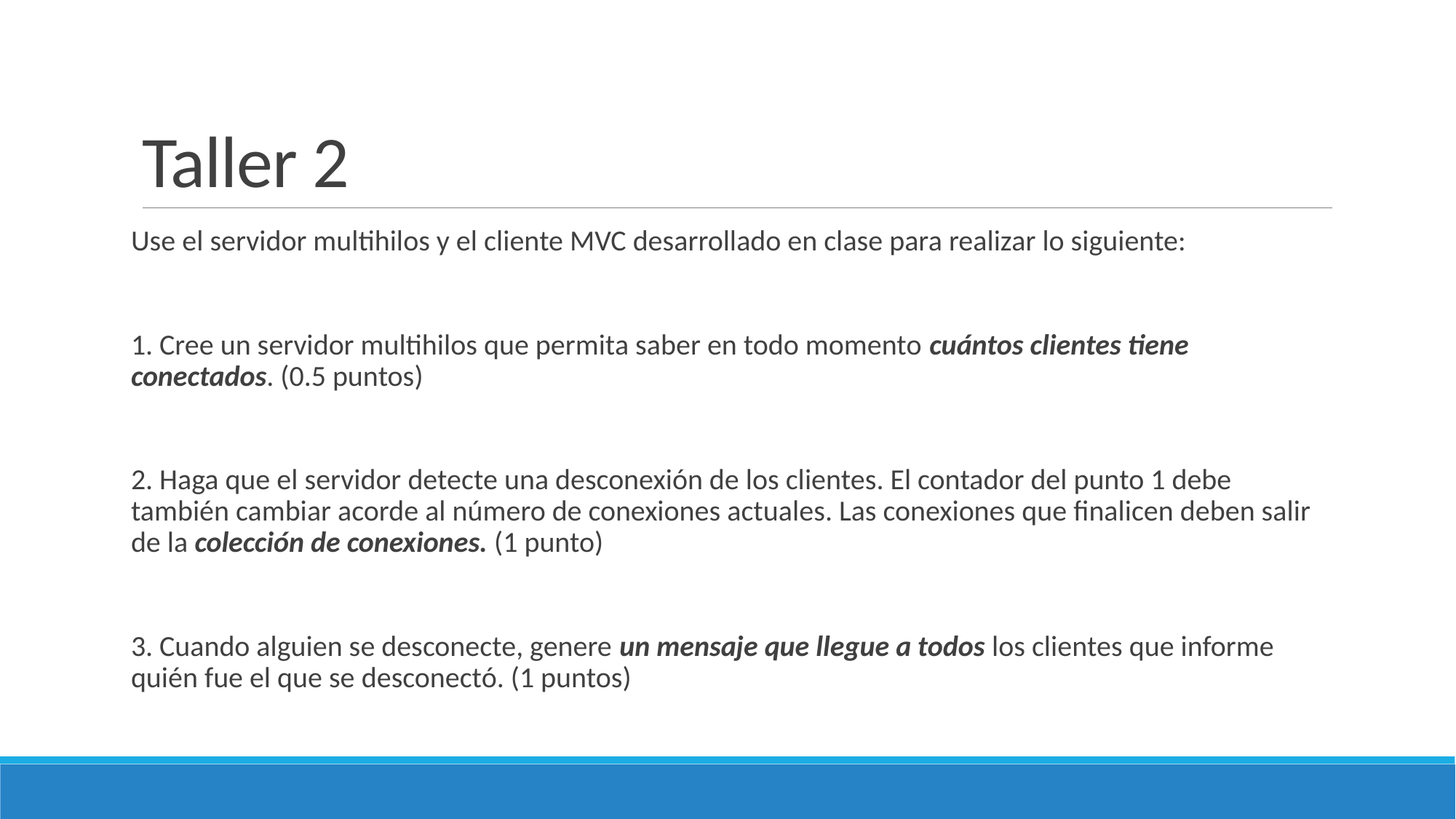

# Taller 2
Use el servidor multihilos y el cliente MVC desarrollado en clase para realizar lo siguiente:

1. Cree un servidor multihilos que permita saber en todo momento cuántos clientes tiene conectados. (0.5 puntos)

2. Haga que el servidor detecte una desconexión de los clientes. El contador del punto 1 debe también cambiar acorde al número de conexiones actuales. Las conexiones que finalicen deben salir de la colección de conexiones. (1 punto)

3. Cuando alguien se desconecte, genere un mensaje que llegue a todos los clientes que informe quién fue el que se desconectó. (1 puntos)